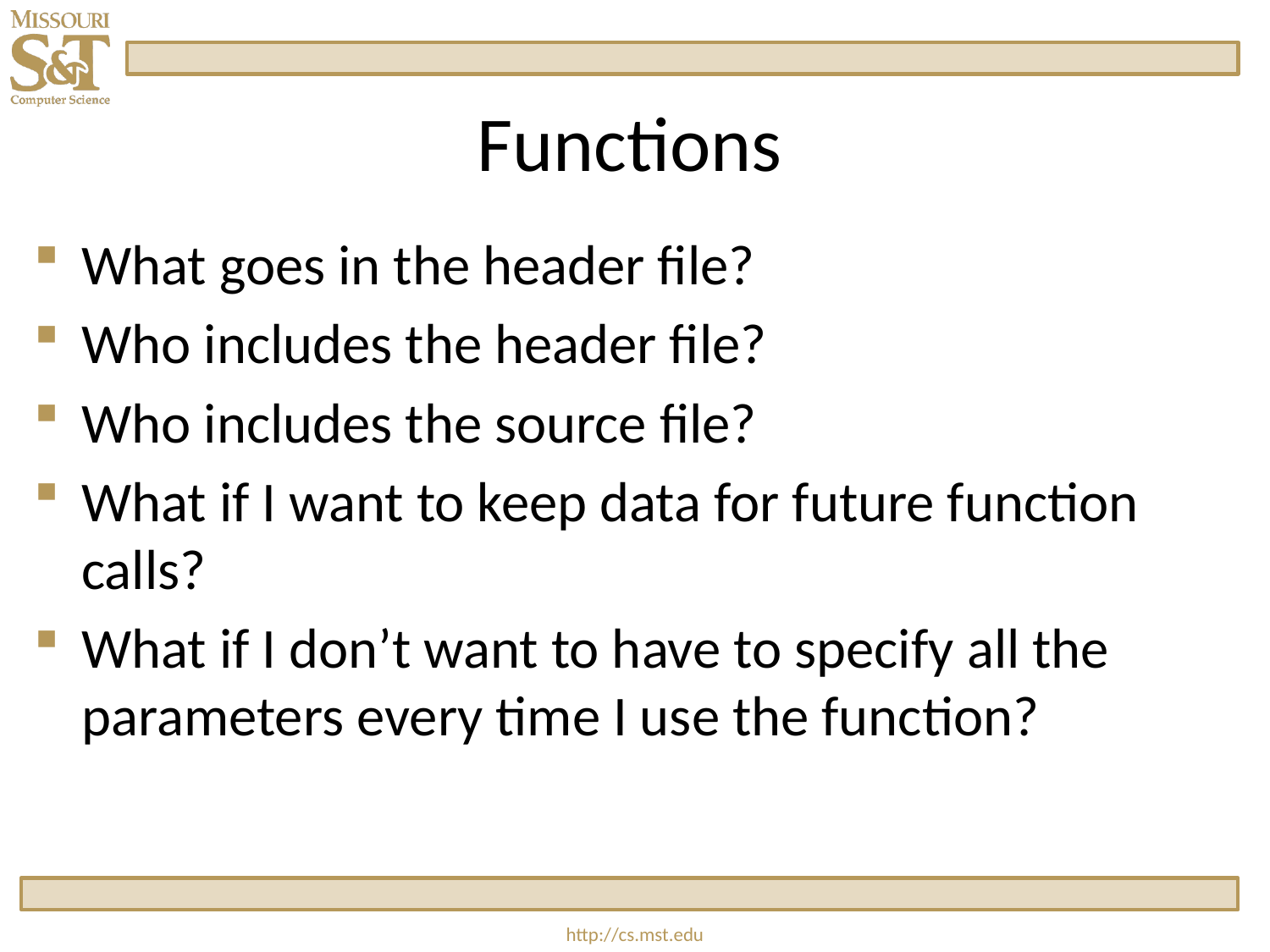

# Functions
What goes in the header file?
Who includes the header file?
Who includes the source file?
What if I want to keep data for future function calls?
What if I don’t want to have to specify all the parameters every time I use the function?